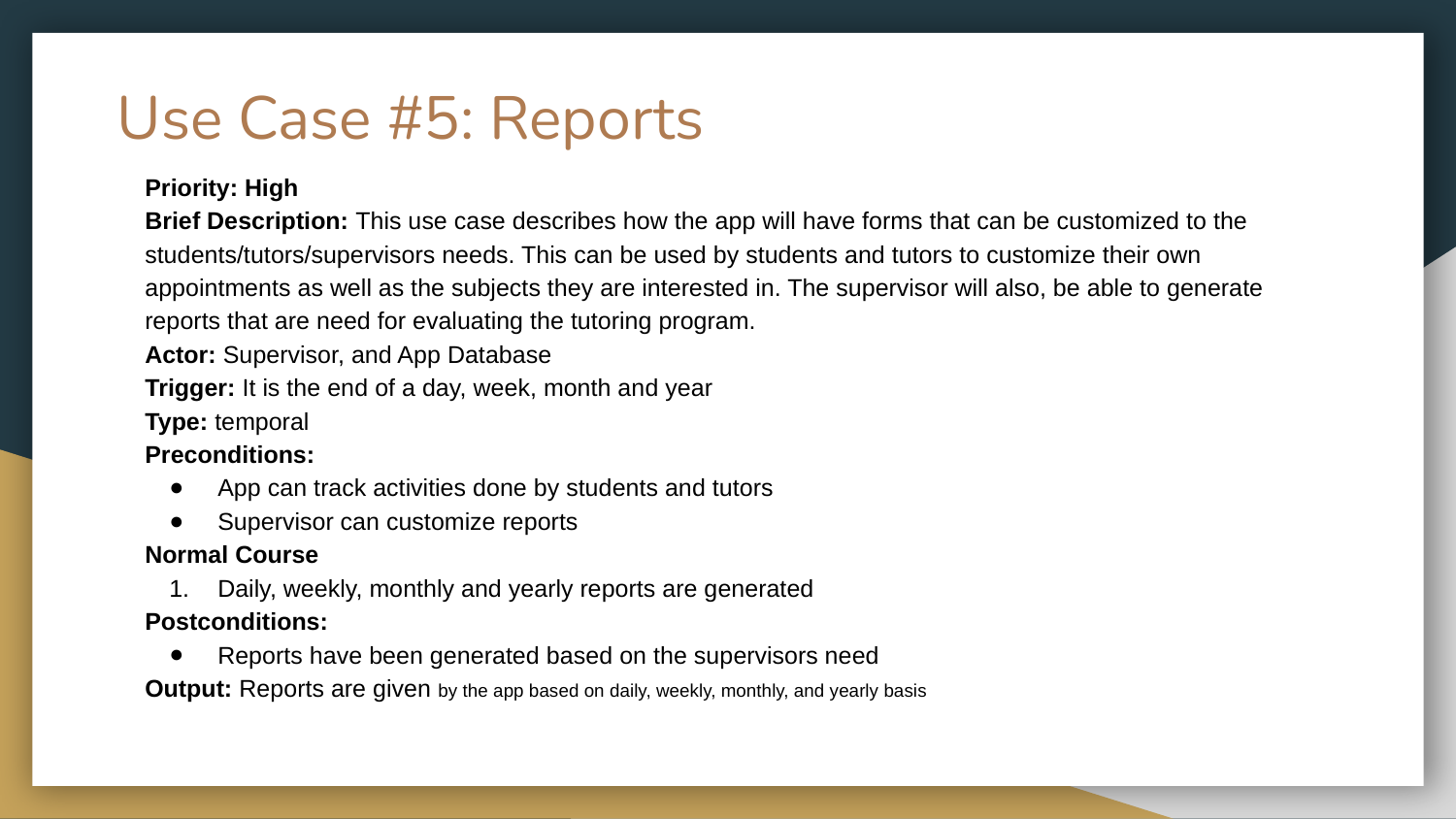

# Use Case #5: Reports

Priority: High
Brief Description: This use case describes how the app will have forms that can be customized to the students/tutors/supervisors needs. This can be used by students and tutors to customize their own appointments as well as the subjects they are interested in. The supervisor will also, be able to generate reports that are need for evaluating the tutoring program.
Actor: Supervisor, and App Database
Trigger: It is the end of a day, week, month and year
Type: temporal
Preconditions:
App can track activities done by students and tutors
Supervisor can customize reports
Normal Course
Daily, weekly, monthly and yearly reports are generated
Postconditions:
Reports have been generated based on the supervisors need
Output: Reports are given by the app based on daily, weekly, monthly, and yearly basis